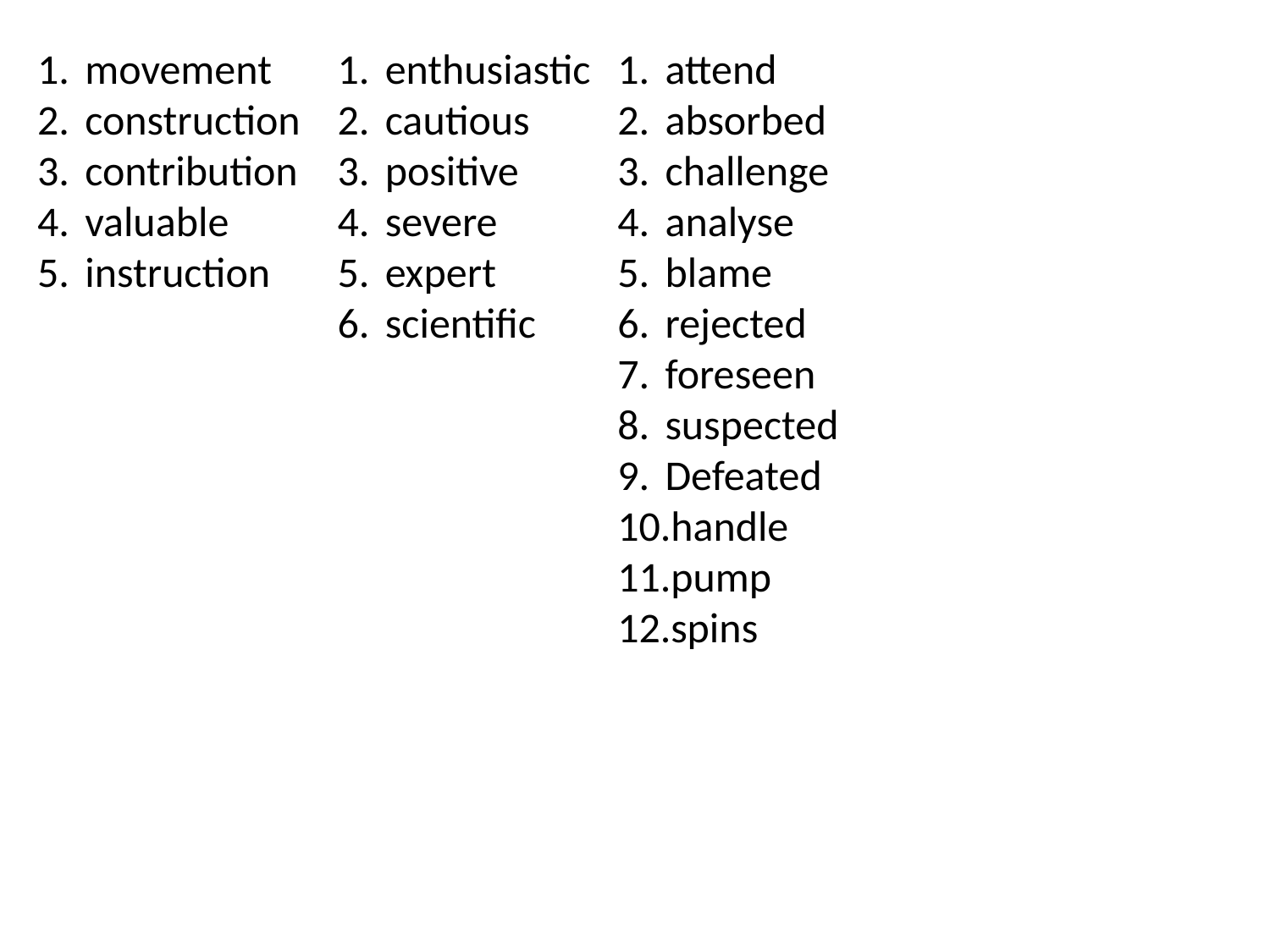

movement
construction
contribution
valuable
instruction
enthusiastic
cautious
positive
severe
expert
scientific
attend
absorbed
challenge
analyse
blame
rejected
foreseen
suspected
Defeated
handle
pump
spins